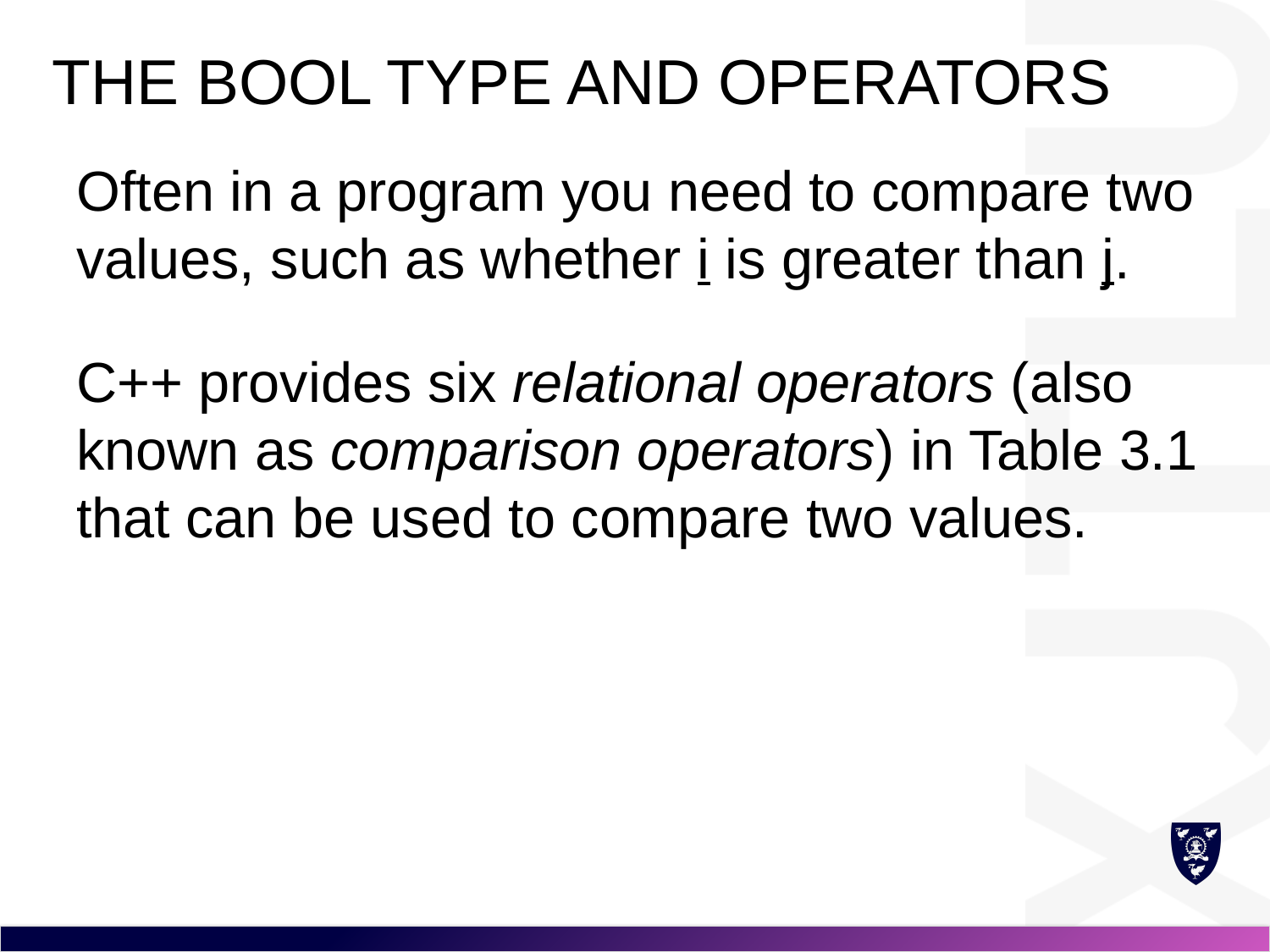

# The bool Type and Operators
Often in a program you need to compare two values, such as whether i is greater than j.
C++ provides six relational operators (also known as comparison operators) in Table 3.1 that can be used to compare two values.
5